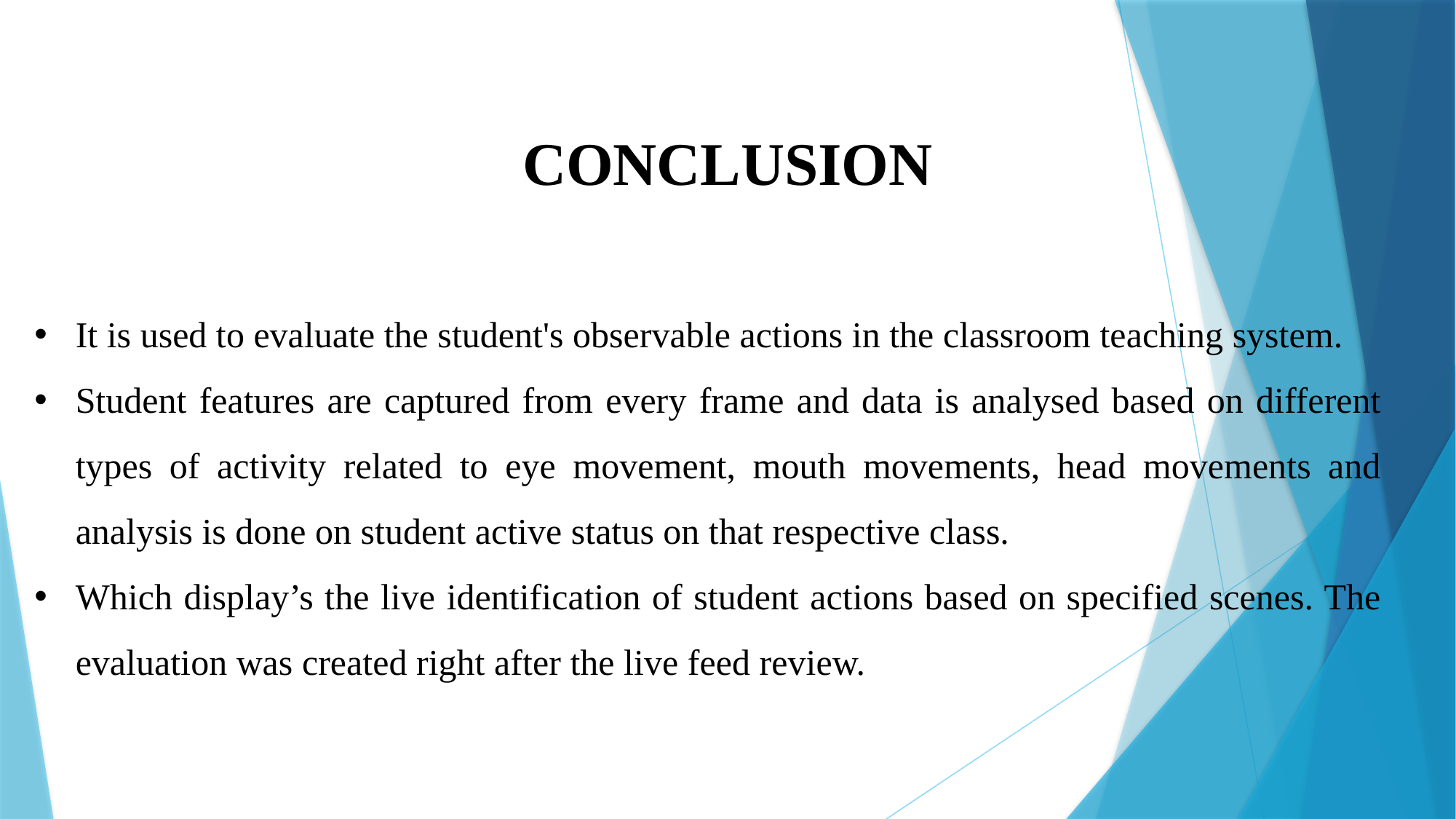

# CONCLUSION
It is used to evaluate the student's observable actions in the classroom teaching system.
Student features are captured from every frame and data is analysed based on different types of activity related to eye movement, mouth movements, head movements and analysis is done on student active status on that respective class.
Which display’s the live identification of student actions based on specified scenes. The evaluation was created right after the live feed review.